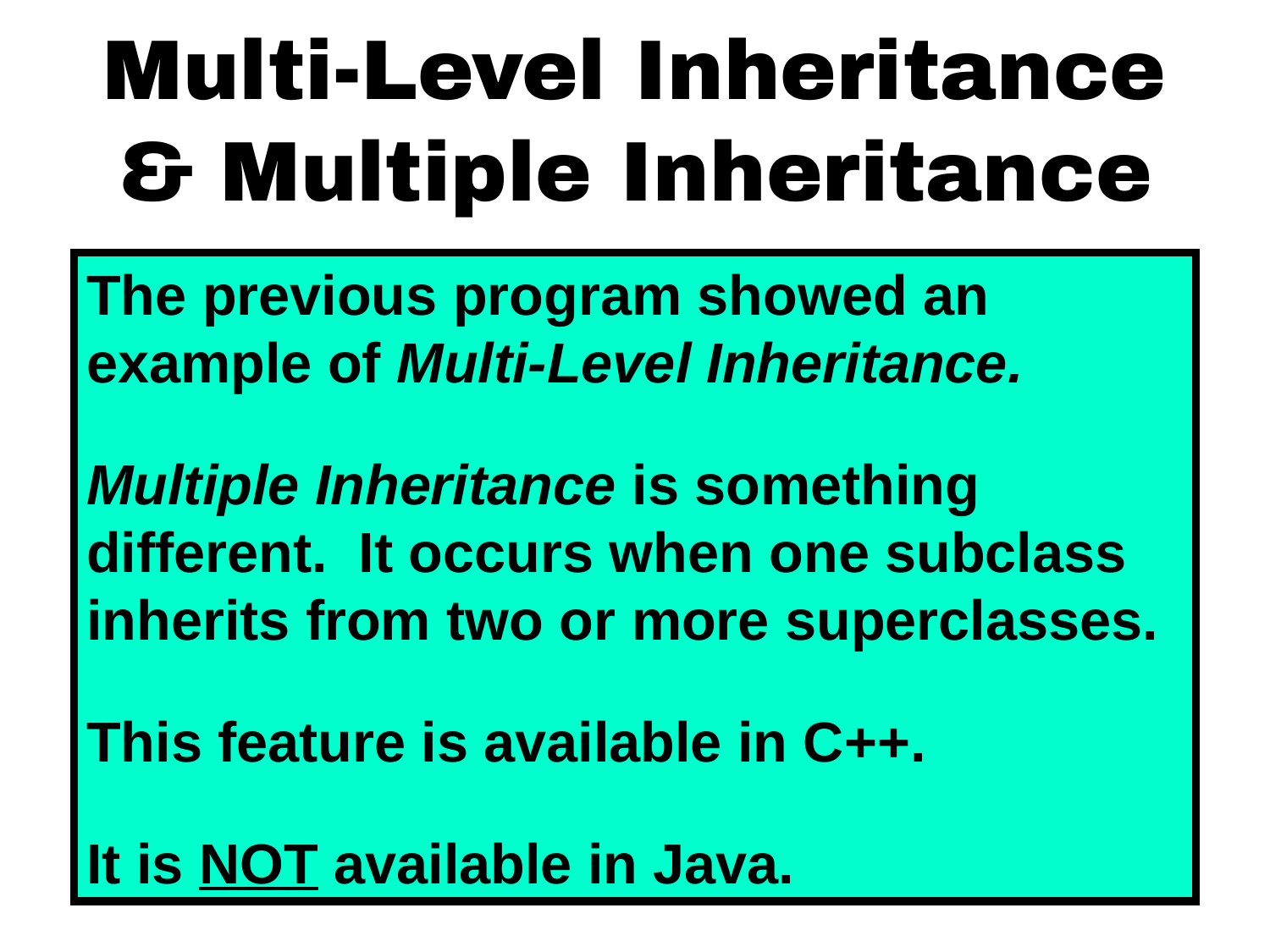

# Multi-Level Inheritance & Multiple Inheritance
The previous program showed an example of Multi-Level Inheritance.

Multiple Inheritance is something different.  It occurs when one subclass inherits from two or more superclasses.

This feature is available in C++.

It is NOT available in Java.